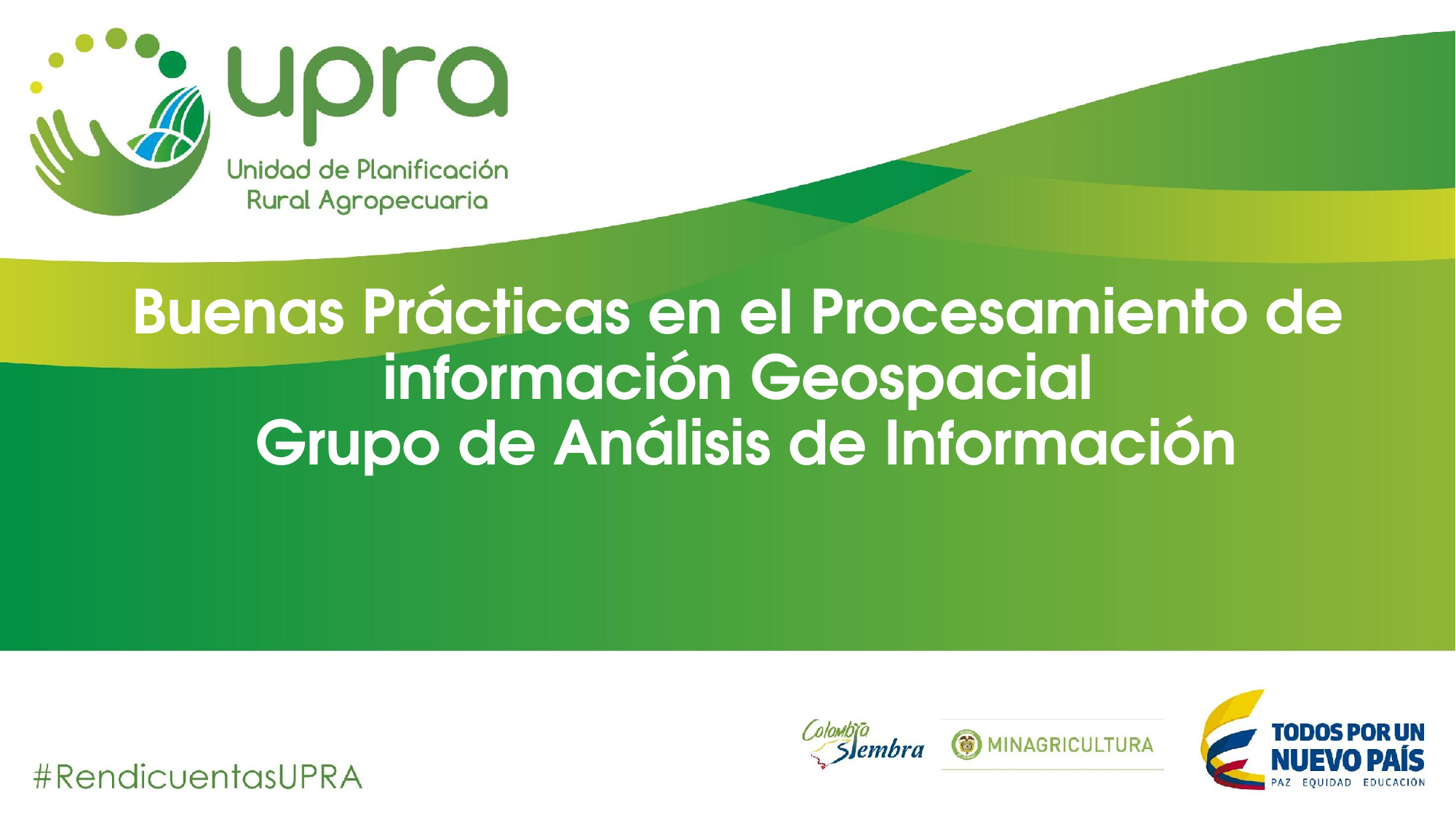

Buenas Prácticas en el Procesamiento de información Geospacial
 Grupo de Análisis de Información